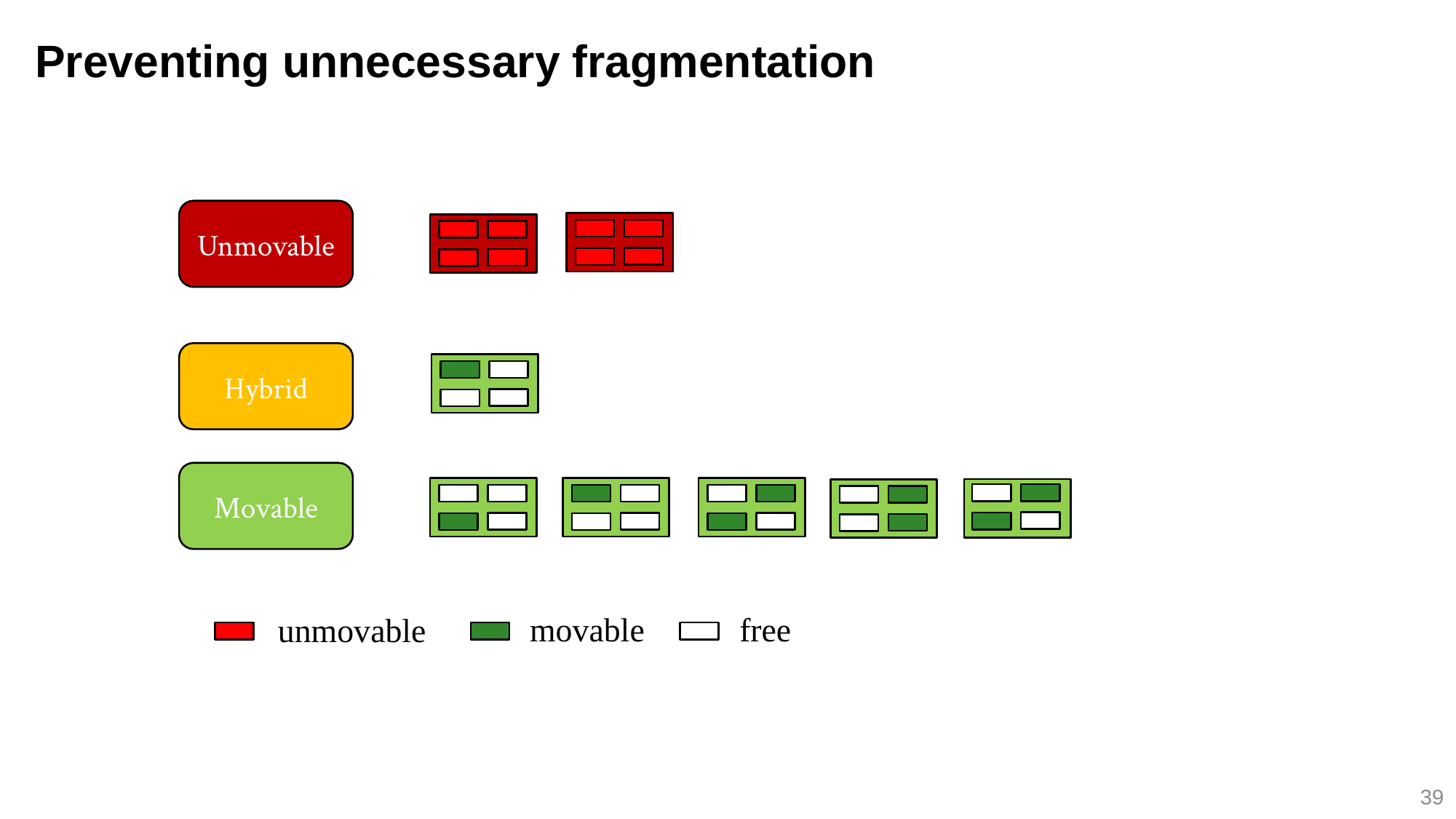

Preventing unnecessary fragmentation
Unmovable

Hybrid

Movable

free
movable
unmovable

39